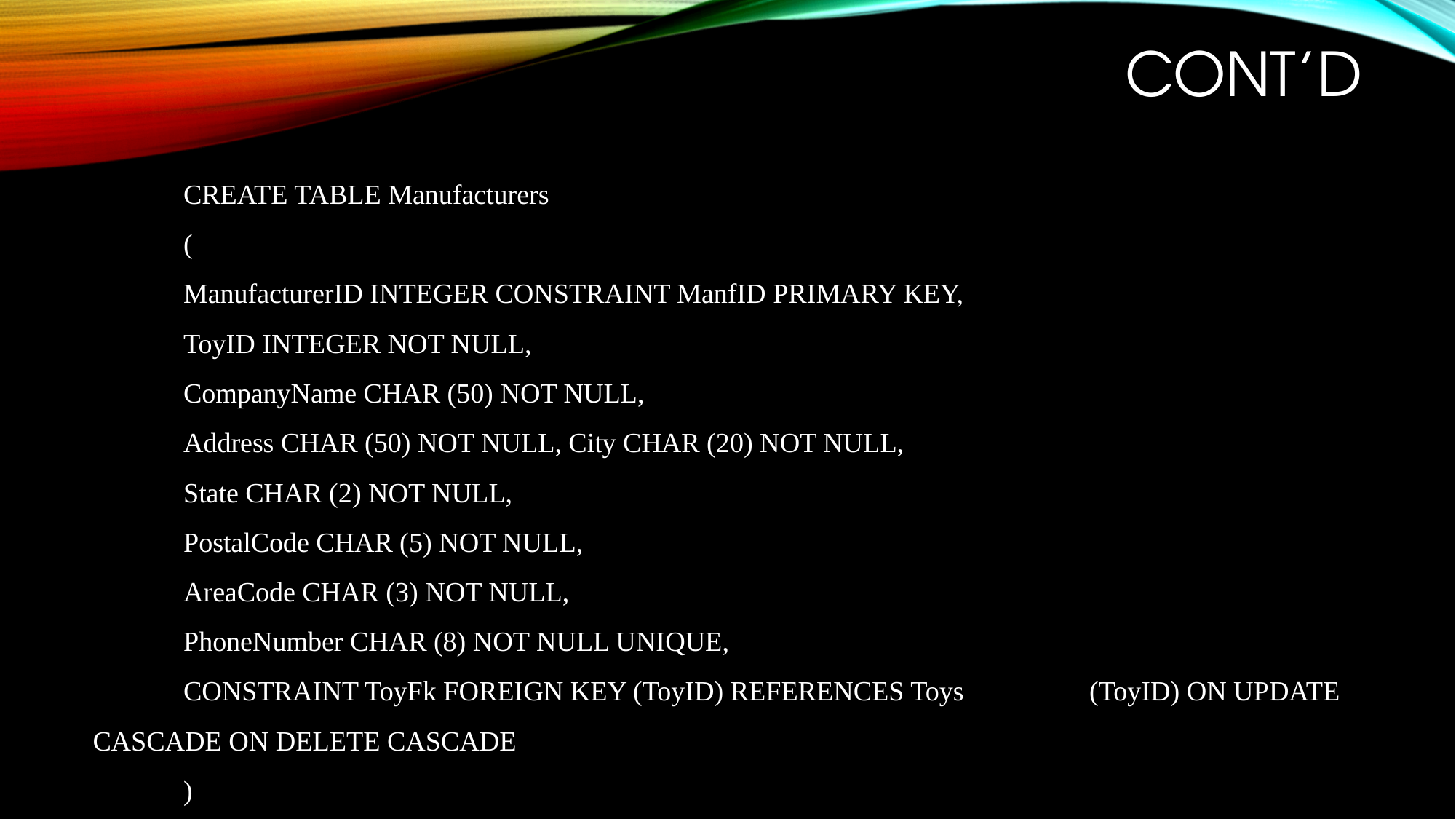

# Cont’d
	CREATE TABLE Manufacturers
	(
		ManufacturerID INTEGER CONSTRAINT ManfID PRIMARY KEY,
		ToyID INTEGER NOT NULL,
		CompanyName CHAR (50) NOT NULL,
		Address CHAR (50) NOT NULL, City CHAR (20) NOT NULL,
		State CHAR (2) NOT NULL,
		PostalCode CHAR (5) NOT NULL,
		AreaCode CHAR (3) NOT NULL,
		PhoneNumber CHAR (8) NOT NULL UNIQUE,
		CONSTRAINT ToyFk FOREIGN KEY (ToyID) REFERENCES Toys 				(ToyID) ON UPDATE CASCADE ON DELETE CASCADE
	)